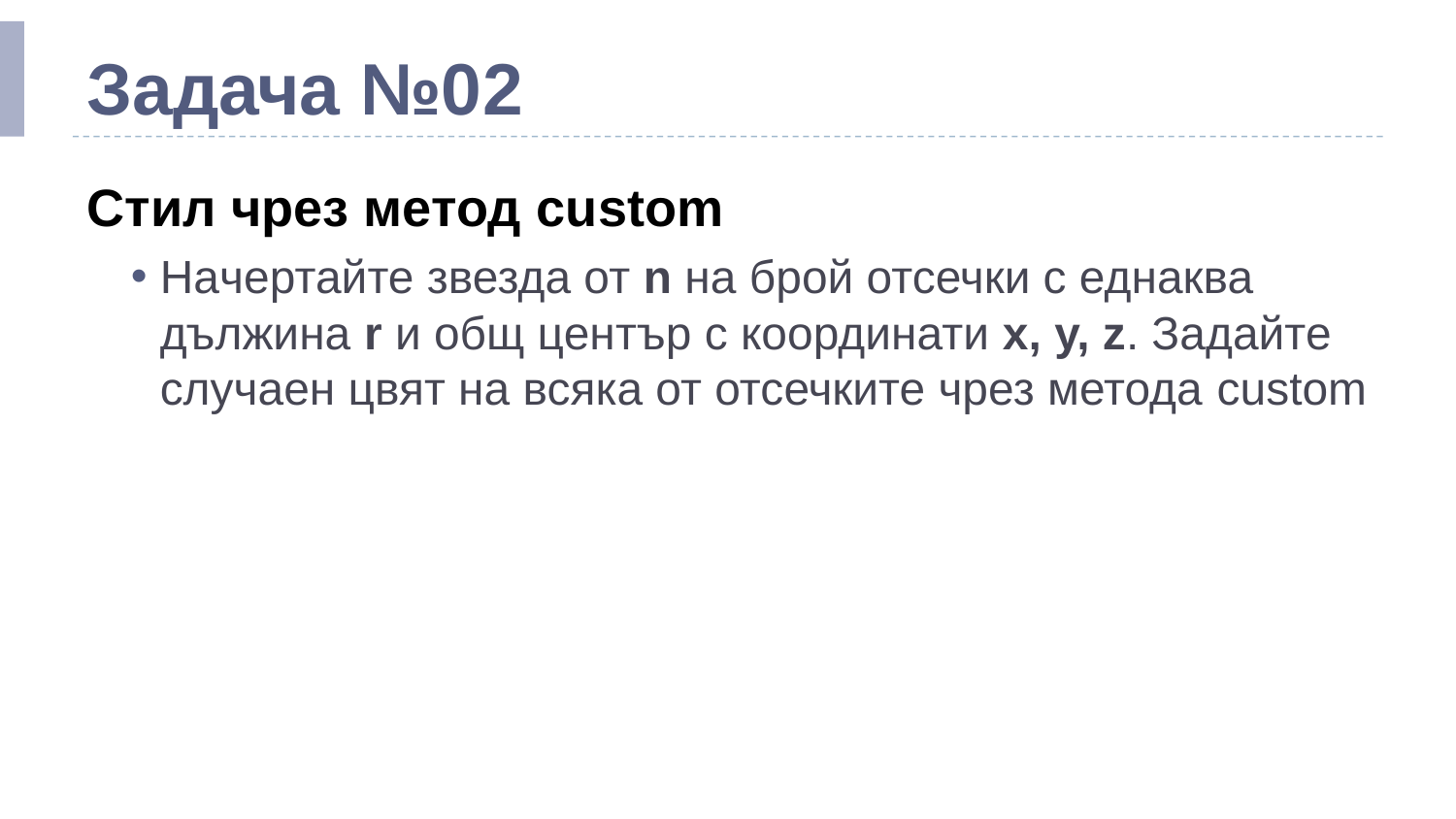

# Задача №02
Стил чрез метод custom
Haчертайте звезда от n на брой отсечки с еднаква дължина r и общ център с координати x, y, z. Задайте случаен цвят на всяка от отсечките чрез метода custom